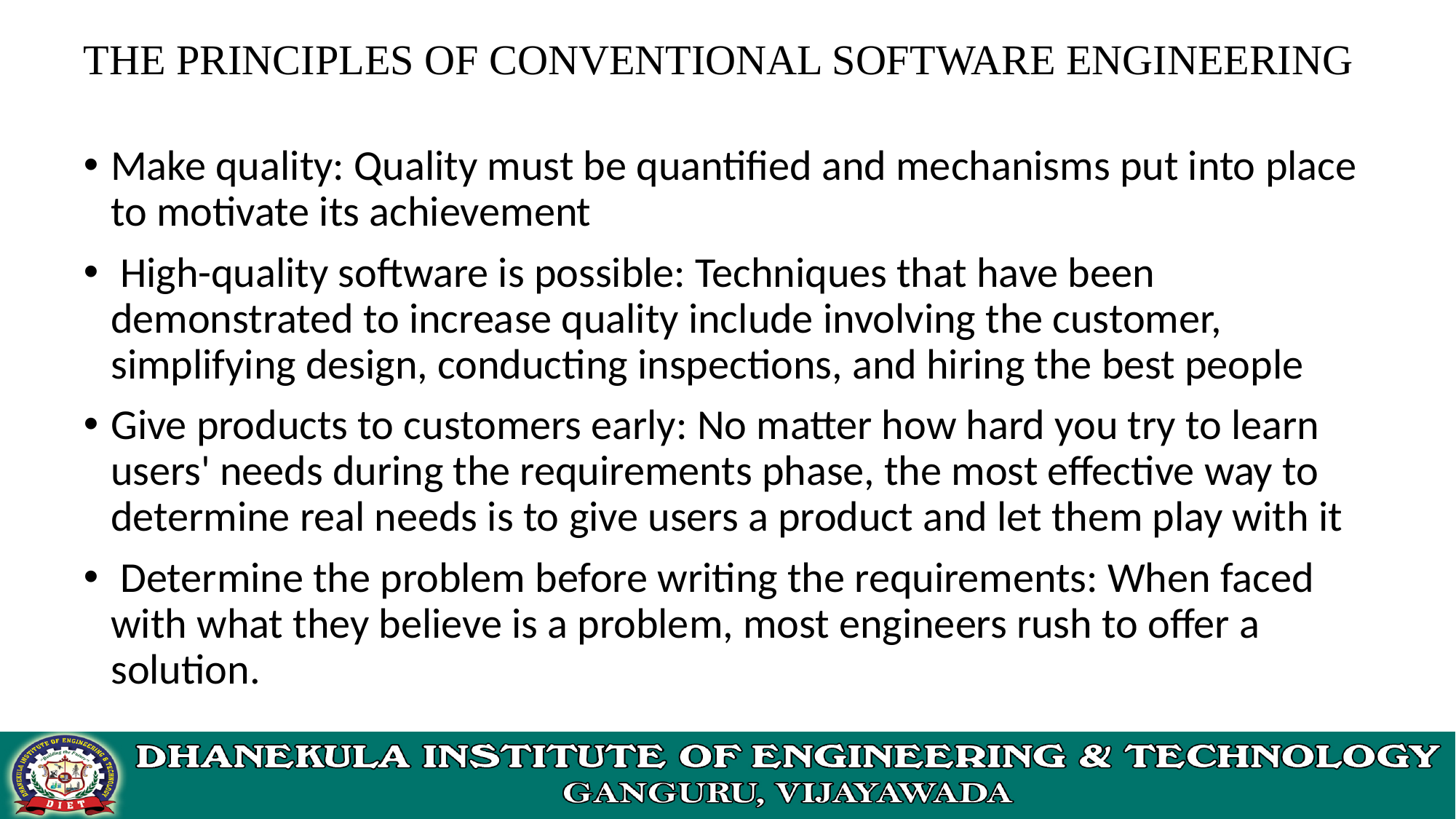

# THE PRINCIPLES OF CONVENTIONAL SOFTWARE ENGINEERING
Make quality: Quality must be quantified and mechanisms put into place to motivate its achievement
 High-quality software is possible: Techniques that have been demonstrated to increase quality include involving the customer, simplifying design, conducting inspections, and hiring the best people
Give products to customers early: No matter how hard you try to learn users' needs during the requirements phase, the most effective way to determine real needs is to give users a product and let them play with it
 Determine the problem before writing the requirements: When faced with what they believe is a problem, most engineers rush to offer a solution.